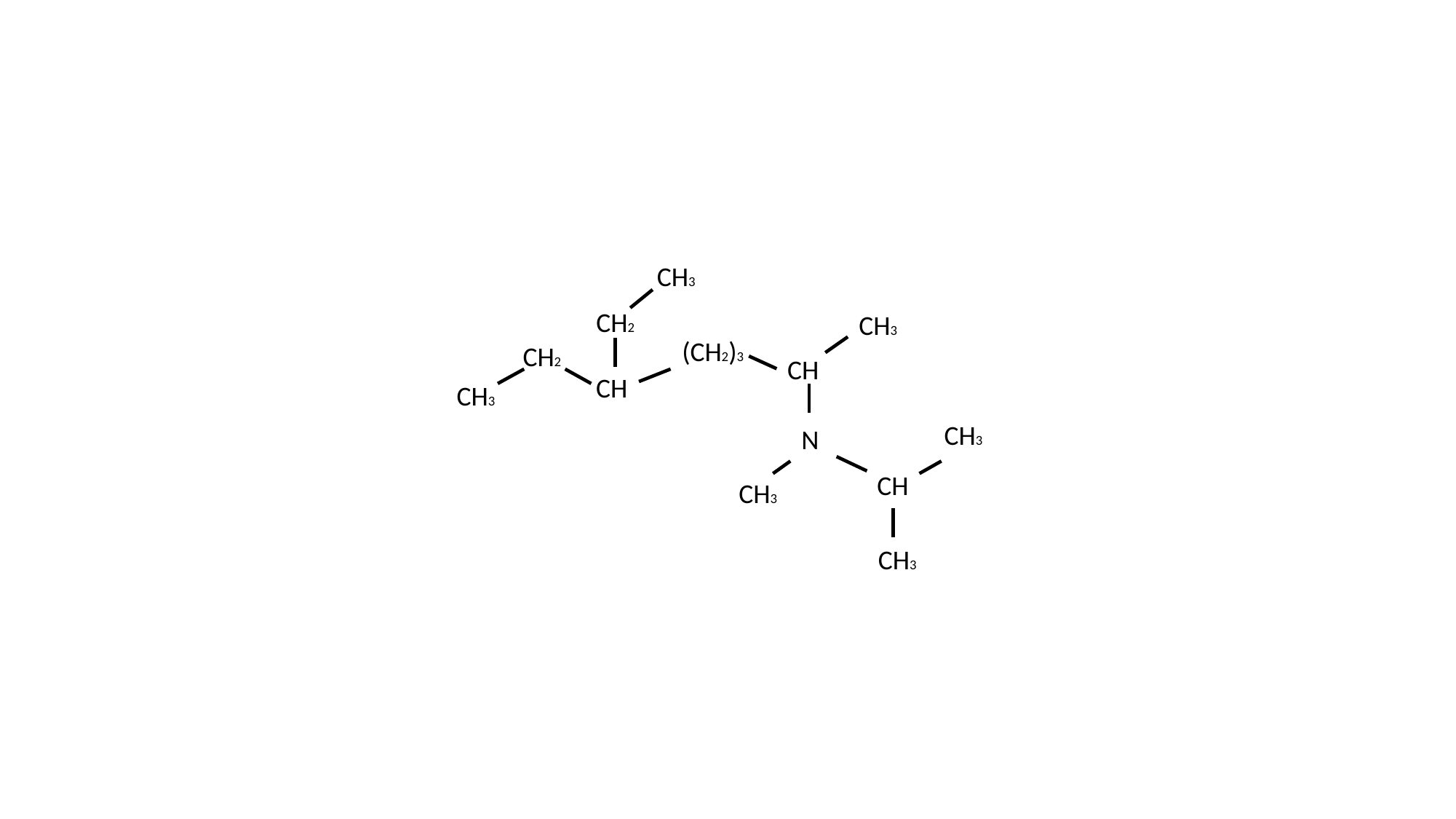

CH3
CH2
CH3
(CH2)3
CH2
CH
CH
CH3
CH3
N
CH
CH3
CH3